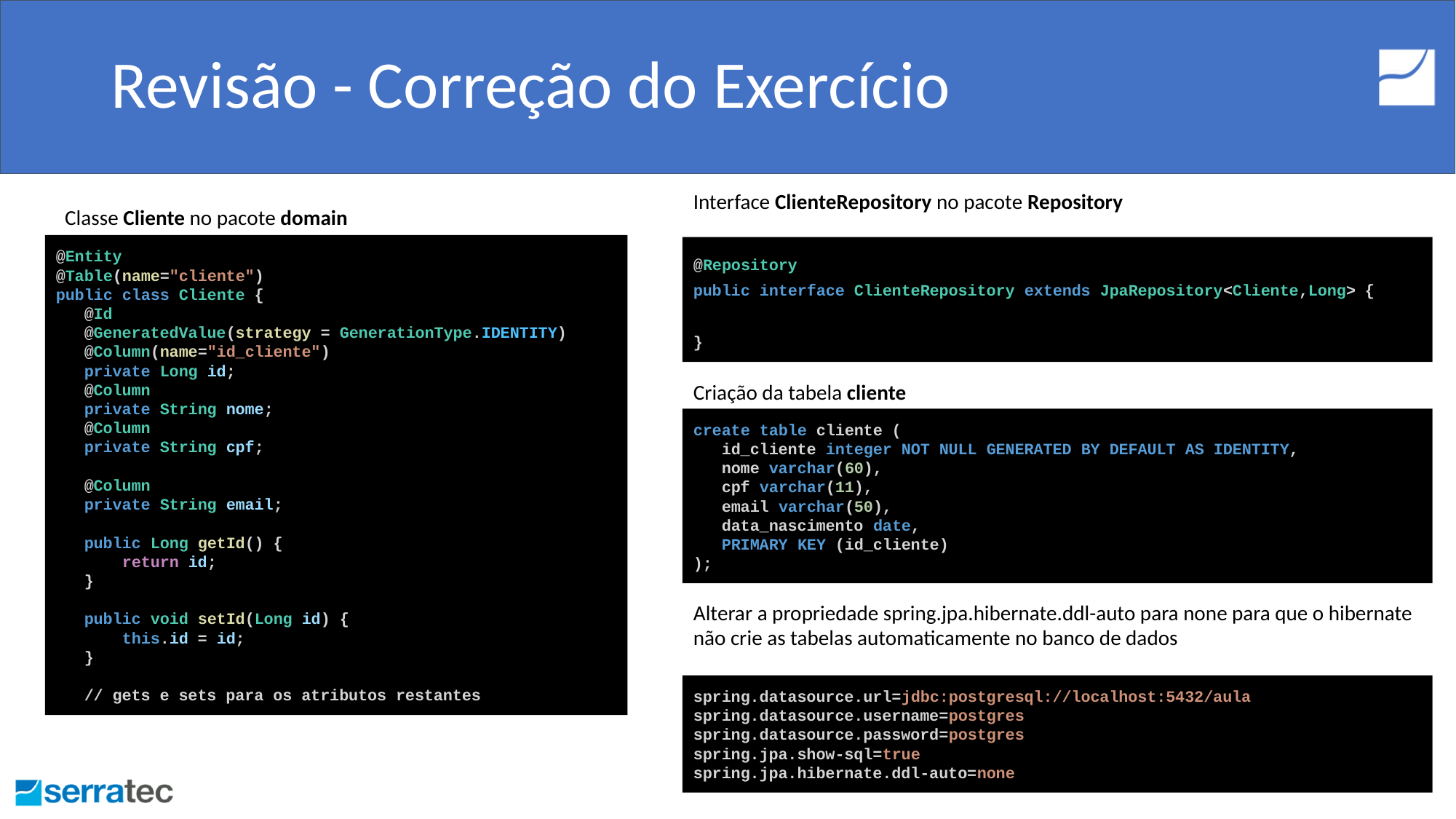

# Revisão - Correção do Exercício
Interface ClienteRepository no pacote Repository
Classe Cliente no pacote domain
@Entity
@Table(name="cliente")
public class Cliente {
   @Id
   @GeneratedValue(strategy = GenerationType.IDENTITY)
   @Column(name="id_cliente")
   private Long id;
   @Column
   private String nome;
   @Column
   private String cpf;

   @Column
   private String email;

   public Long getId() {
       return id;
   }

   public void setId(Long id) {
       this.id = id;
   }

   // gets e sets para os atributos restantes
@Repository
public interface ClienteRepository extends JpaRepository<Cliente,Long> {

}
Criação da tabela cliente
create table cliente (
   id_cliente integer NOT NULL GENERATED BY DEFAULT AS IDENTITY,
   nome varchar(60),
   cpf varchar(11),
   email varchar(50),
   data_nascimento date,
   PRIMARY KEY (id_cliente)
);
Alterar a propriedade spring.jpa.hibernate.ddl-auto para none para que o hibernate não crie as tabelas automaticamente no banco de dados
spring.datasource.url=jdbc:postgresql://localhost:5432/aula
spring.datasource.username=postgres
spring.datasource.password=postgres
spring.jpa.show-sql=true
spring.jpa.hibernate.ddl-auto=none